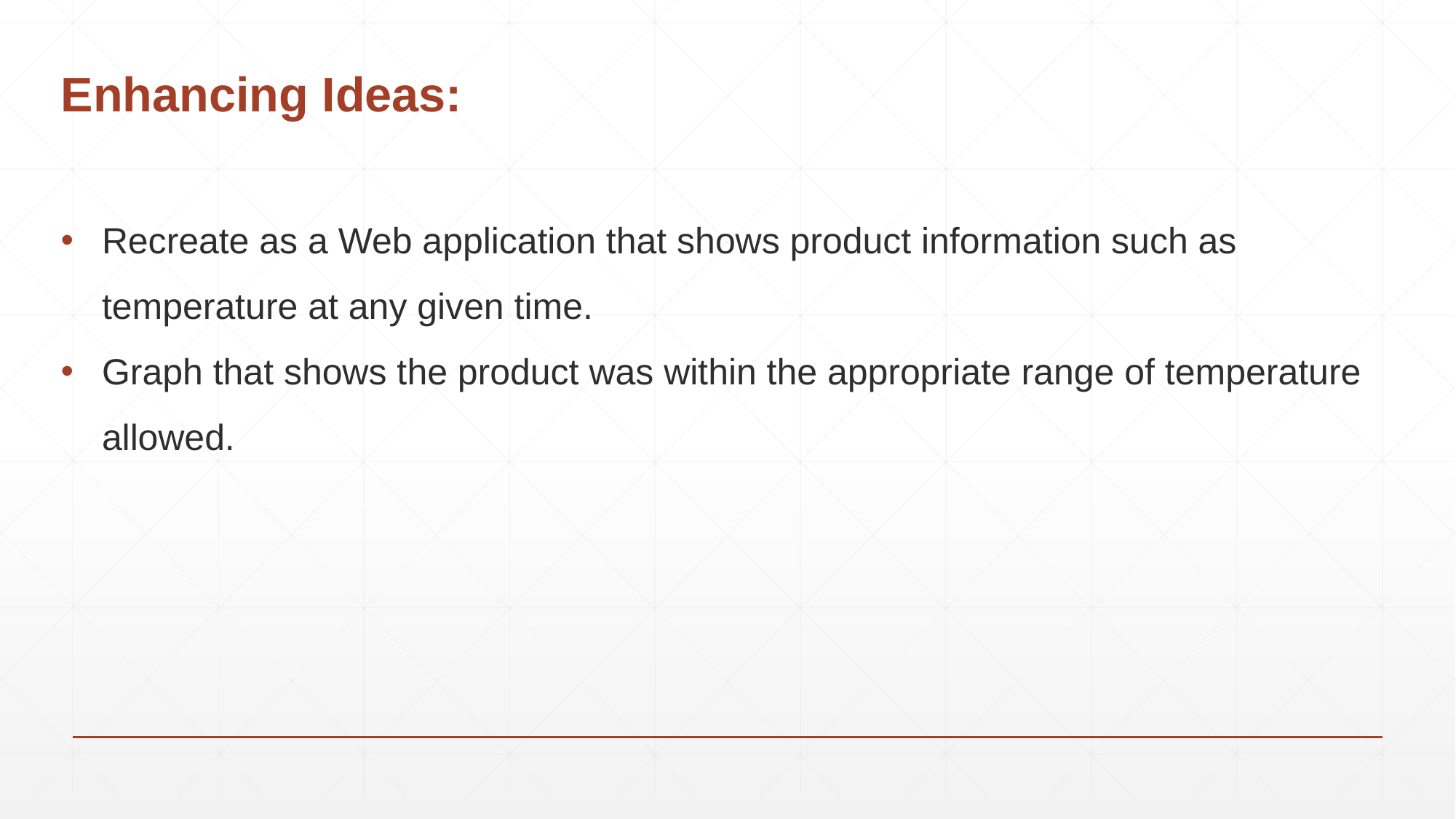

# Enhancing Ideas:
Recreate as a Web application that shows product information such as temperature at any given time.
Graph that shows the product was within the appropriate range of temperature allowed.